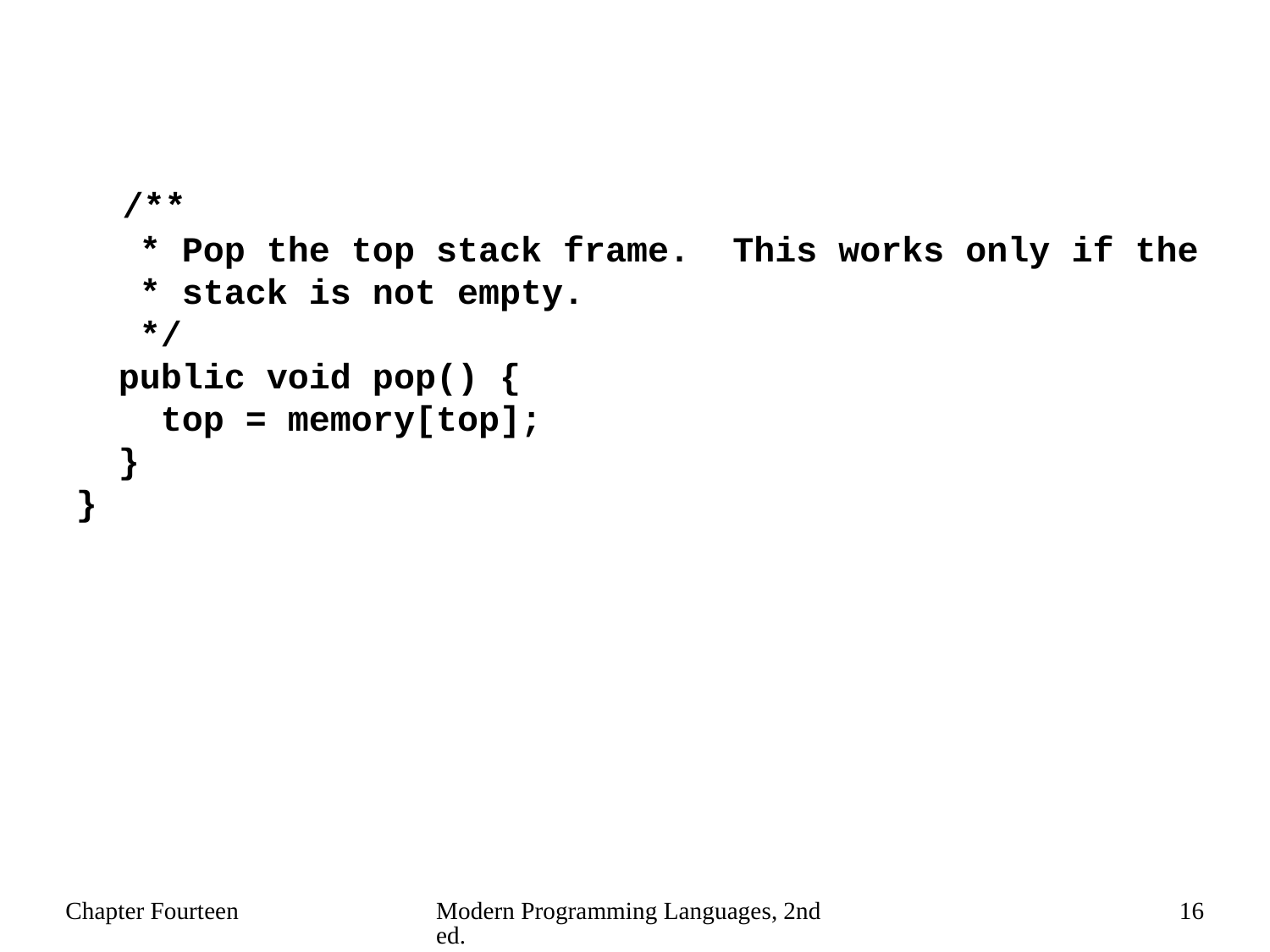

/**
   * Pop the top stack frame.  This works only if the
   * stack is not empty.
   */
  public void pop() {
    top = memory[top];
  }
}
Chapter Fourteen
Modern Programming Languages, 2nd ed.
16